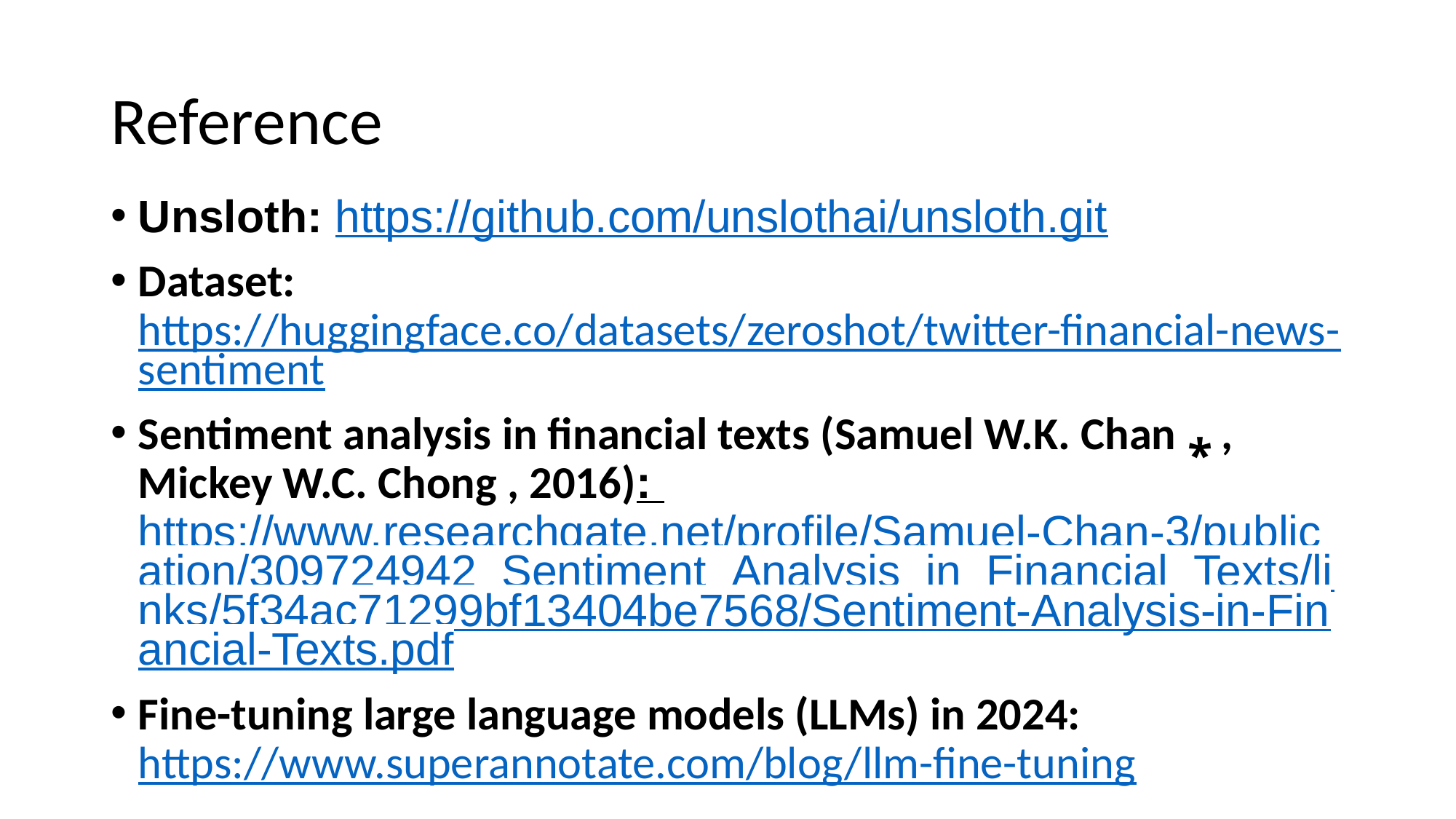

# Reference
Unsloth: https://github.com/unslothai/unsloth.git
Dataset: https://huggingface.co/datasets/zeroshot/twitter-financial-news-sentiment
Sentiment analysis in financial texts (Samuel W.K. Chan ⁎ , Mickey W.C. Chong , 2016): https://www.researchgate.net/profile/Samuel-Chan-3/publication/309724942_Sentiment_Analysis_in_Financial_Texts/links/5f34ac71299bf13404be7568/Sentiment-Analysis-in-Financial-Texts.pdf
Fine-tuning large language models (LLMs) in 2024: https://www.superannotate.com/blog/llm-fine-tuning